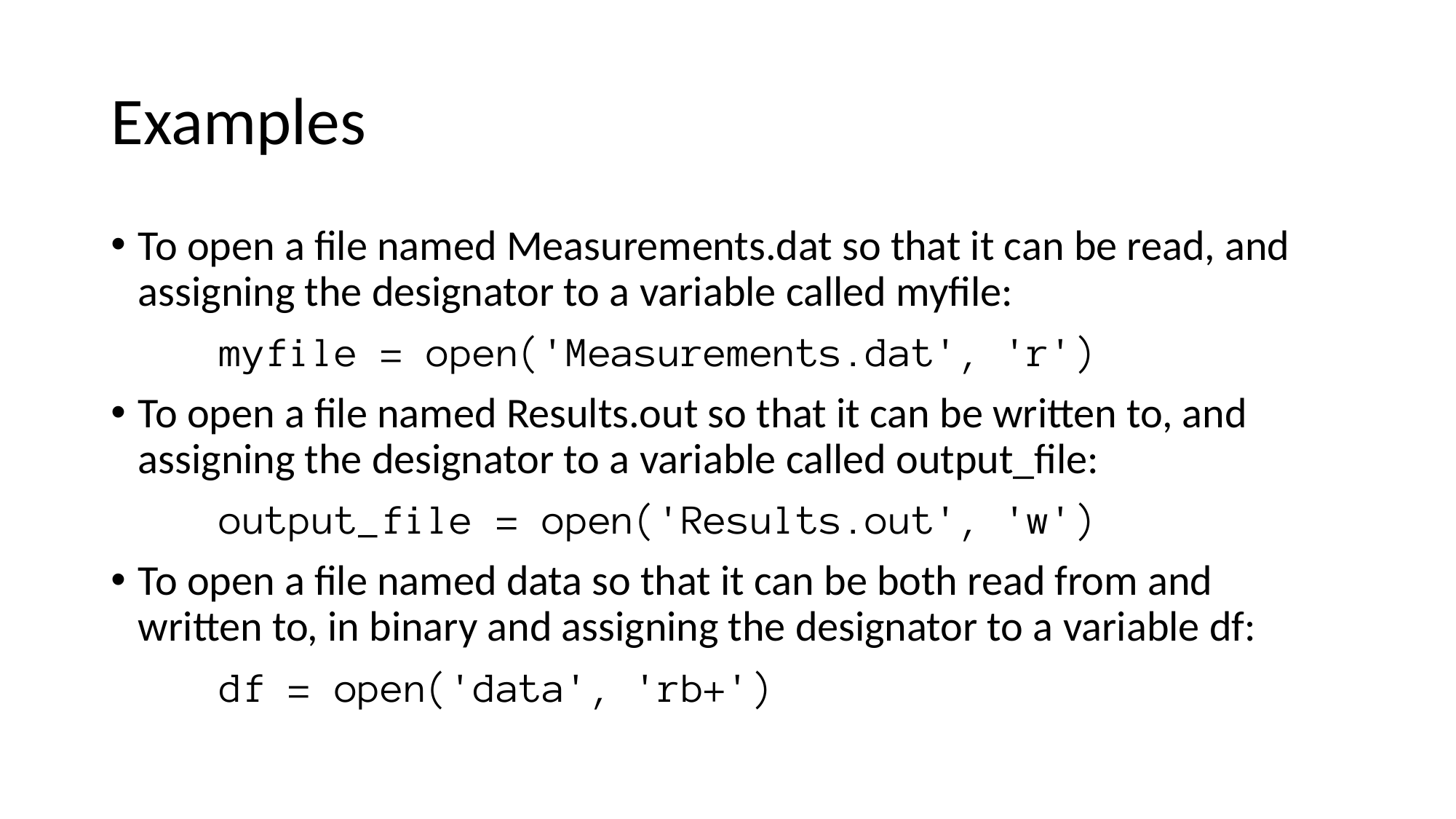

# Examples
To open a file named Measurements.dat so that it can be read, and assigning the designator to a variable called myfile:
	myfile = open('Measurements.dat', 'r')
To open a file named Results.out so that it can be written to, and assigning the designator to a variable called output_file:
	output_file = open('Results.out', 'w')
To open a file named data so that it can be both read from and written to, in binary and assigning the designator to a variable df:
	df = open('data', 'rb+')